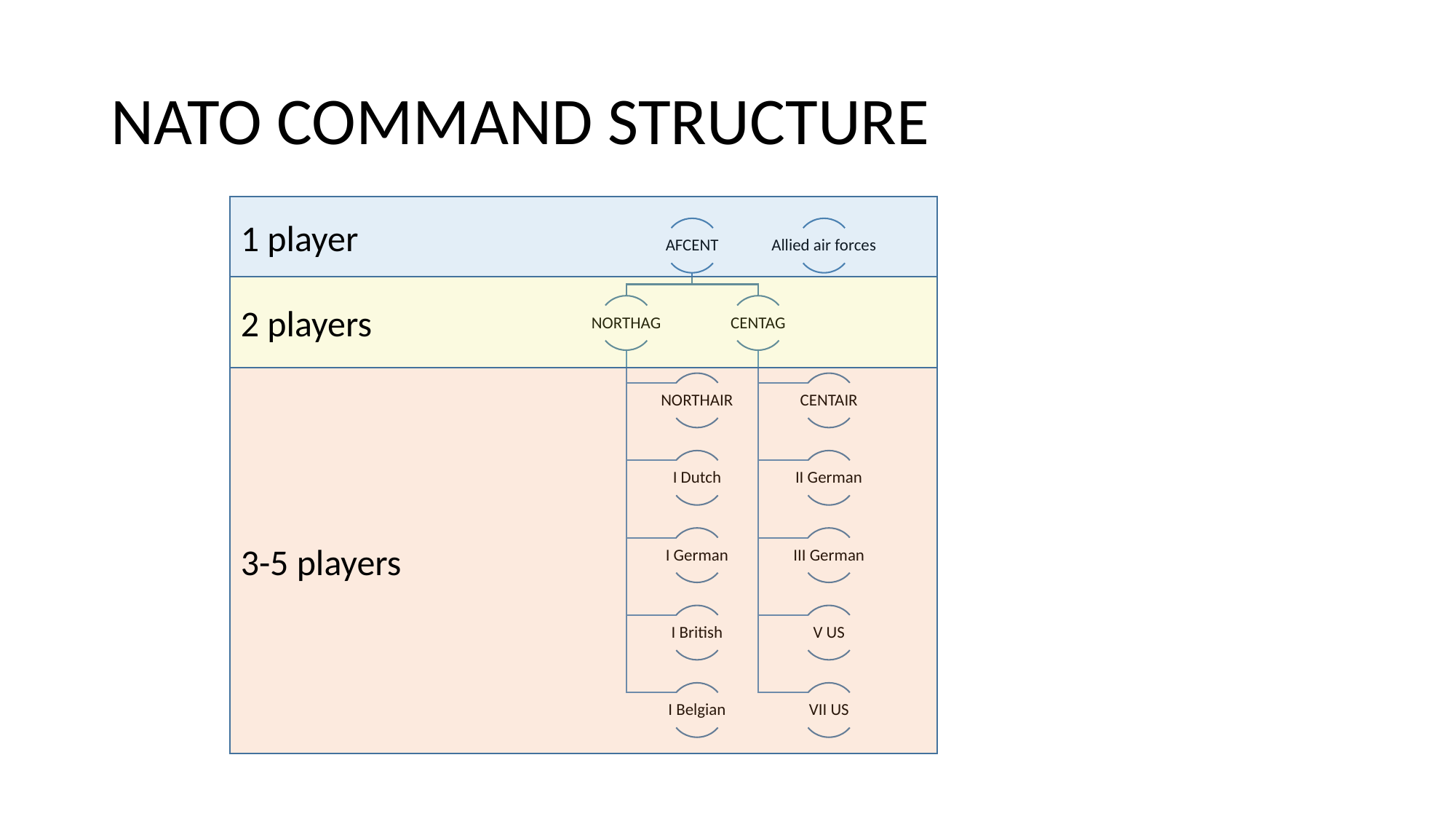

# NATO COMMAND STRUCTURE
1 player
AFCENT
NORTHAG
NORTHAIR
I Dutch
I German
I British
I Belgian
CENTAG
CENTAIR
II German
III German
V US
VII US
Allied air forces
2 players
3-5 players